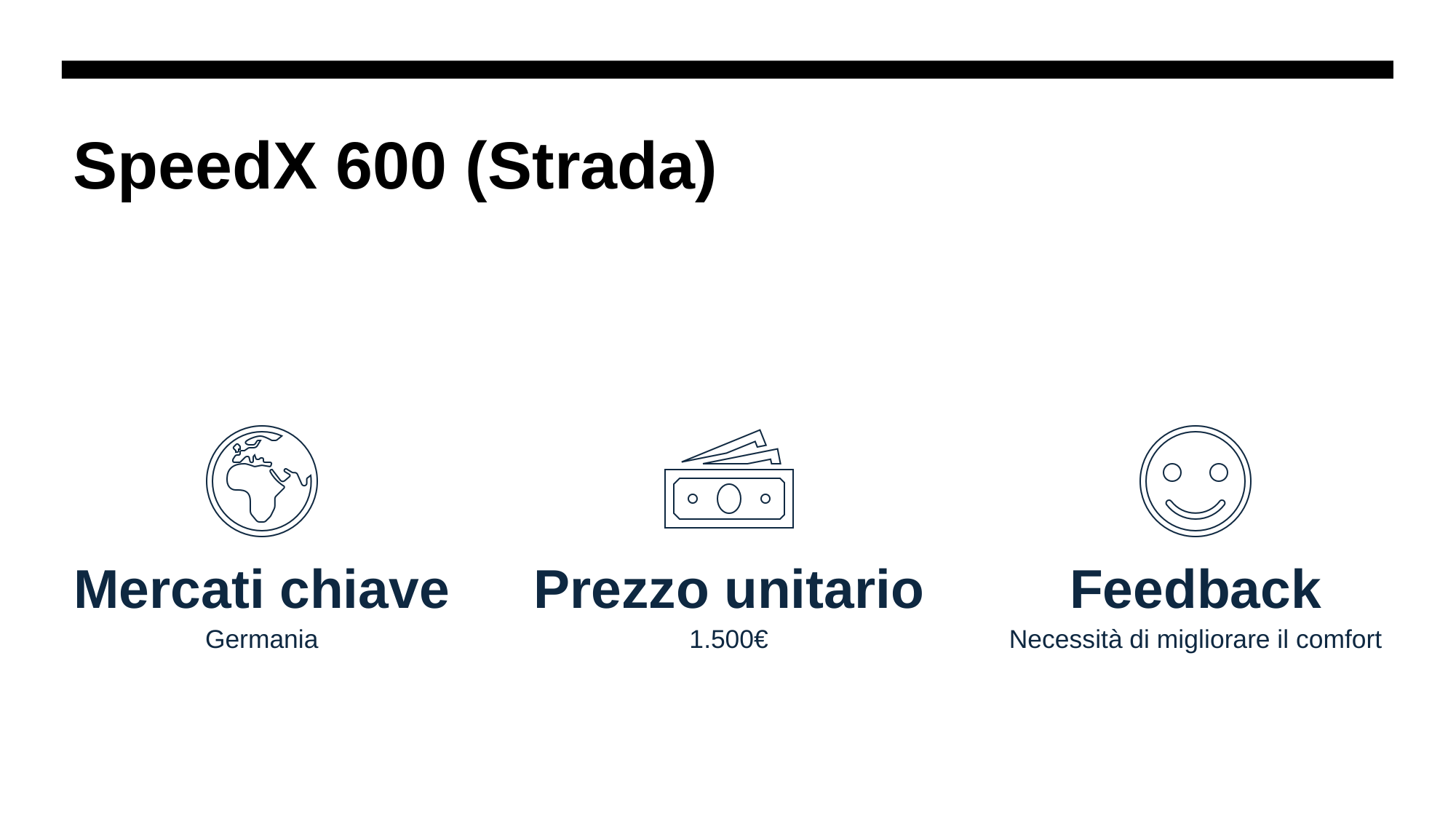

# SpeedX 600 (Strada)
Mercati chiave
Germania
Prezzo unitario
1.500€
Feedback
Necessità di migliorare il comfort